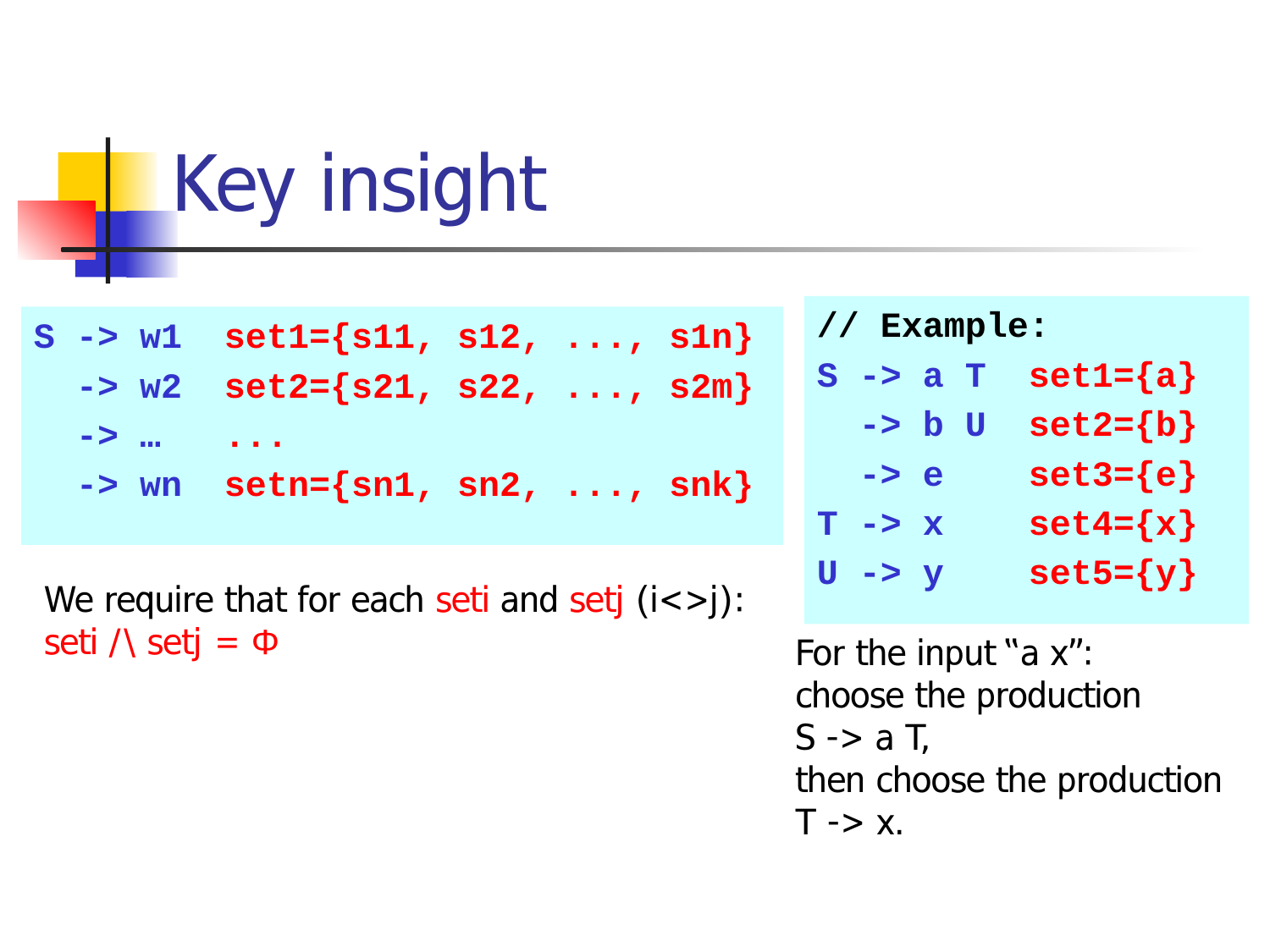

# Key insight
// Example:
S -> a T  set1={a}
  -> b U  set2={b}
  -> e    set3={e}
T -> x    set4={x}
U -> y    set5={y}
S -> w1  set1={s11, s12, ..., s1n}
  -> w2  set2={s21, s22, ..., s2m}
  -> …   ...
  -> wn  setn={sn1, sn2, ..., snk}
We require that for each seti and setj (i<>j):
seti /\ setj = Φ
For the input “a x”:
choose the production
S -> a T,
then choose the production
T -> x.